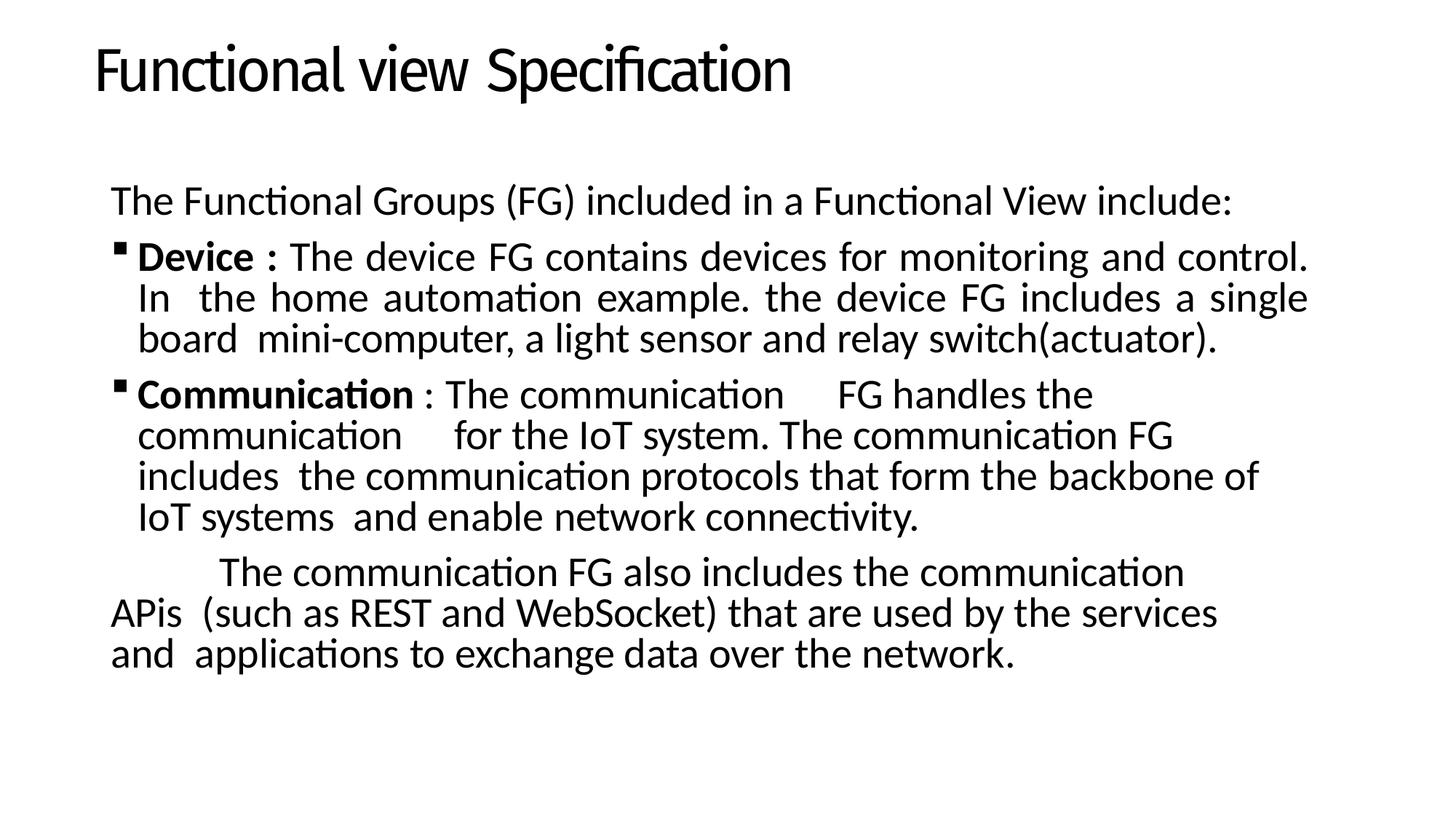

# Functional view Specification
The Functional Groups (FG) included in a Functional View include:
Device : The device FG contains devices for monitoring and control. In  the home automation example. the device FG includes a single board  mini-computer, a light sensor and relay switch(actuator).
Communication : The communication	FG handles the  communication	for the IoT system. The communication FG includes  the communication protocols that form the backbone of IoT systems  and enable network connectivity.
The communication FG also includes the communication APis  (such as REST and WebSocket) that are used by the services and  applications to exchange data over the network.